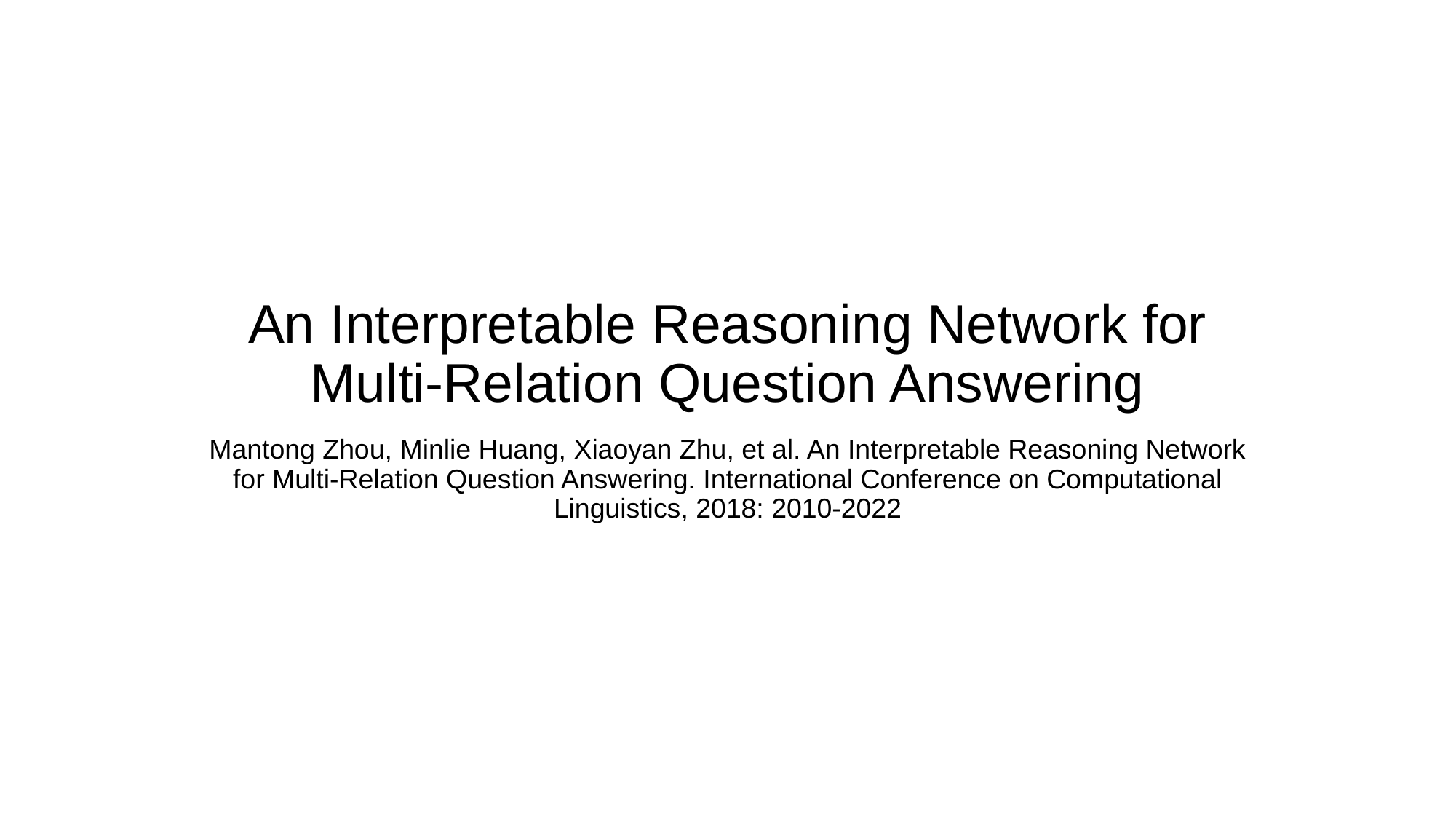

# An Interpretable Reasoning Network for Multi-Relation Question Answering
Mantong Zhou, Minlie Huang, Xiaoyan Zhu, et al. An Interpretable Reasoning Network for Multi-Relation Question Answering. International Conference on Computational Linguistics, 2018: 2010-2022